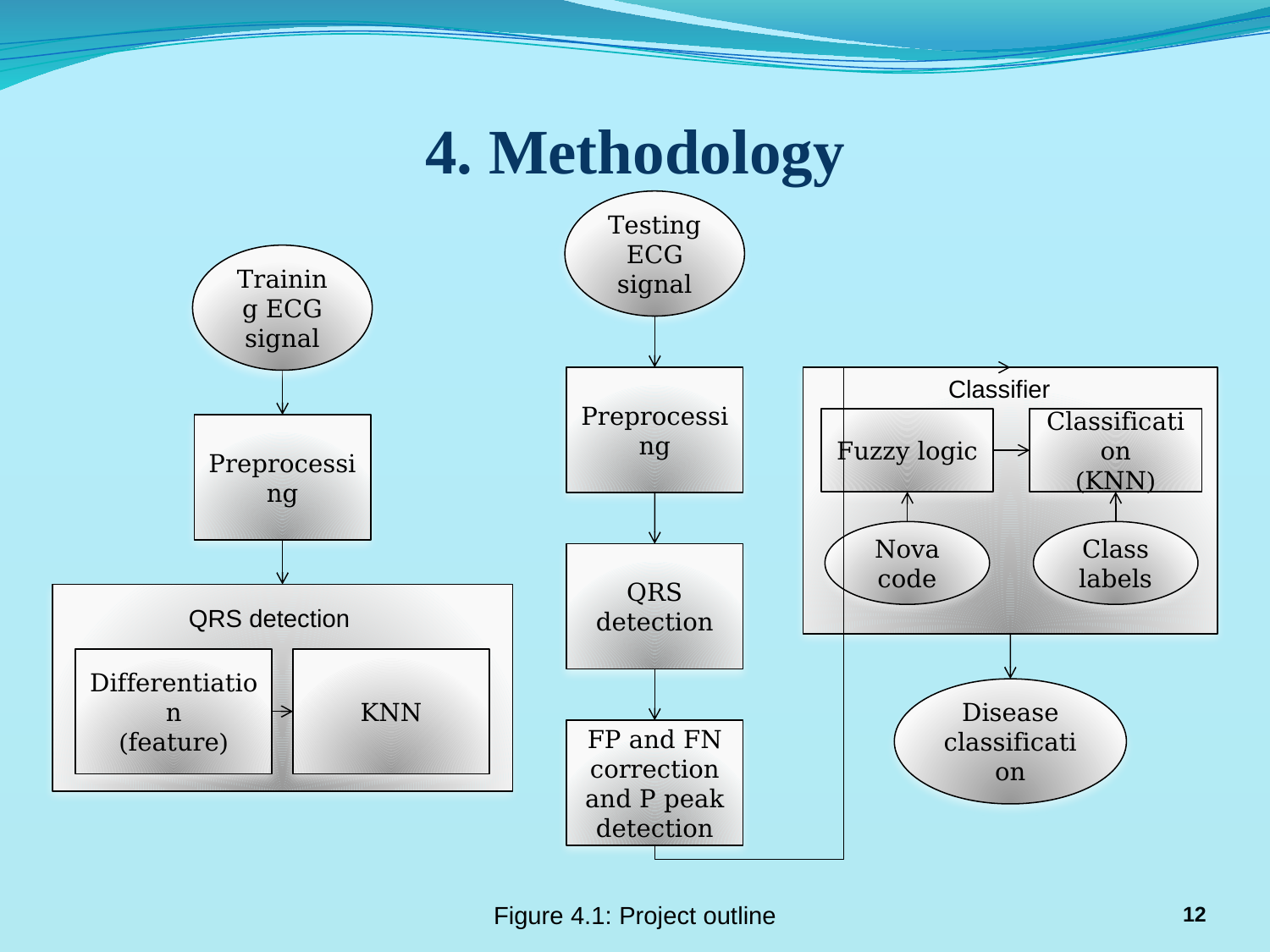

# 4. Methodology
Testing ECG signal
Preprocessing
Classifier

Fuzzy logic
Classification
(KNN)
Nova code
Class labels
QRS detection
Disease classification
FP and FN correction and P peak detection
Training ECG signal
Preprocessing

QRS detection
Differentiation
(feature)
KNN
12
Figure 4.1: Project outline